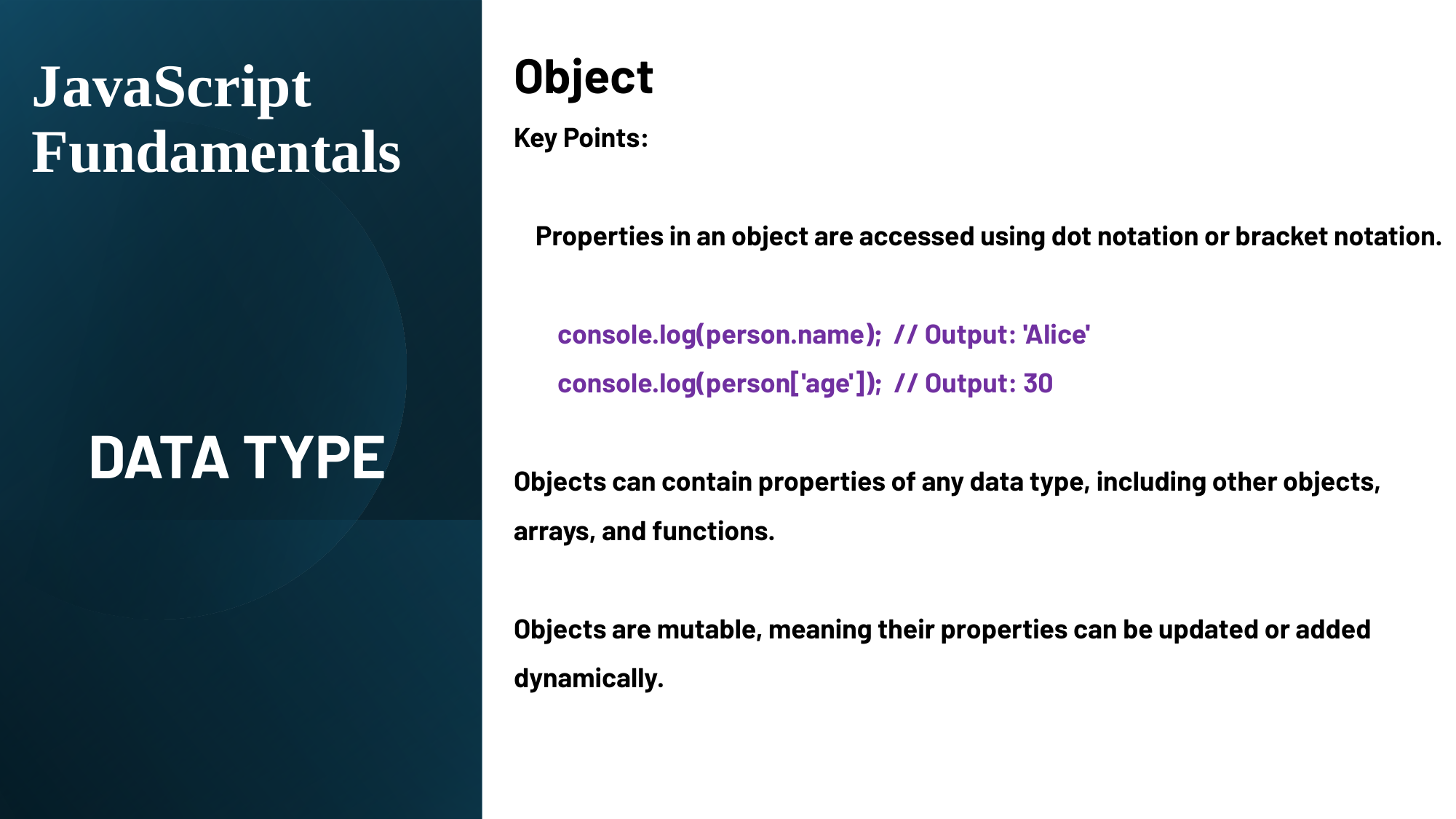

Object
Key Points:

    Properties in an object are accessed using dot notation or bracket notation.

        console.log(person.name);  // Output: 'Alice'
        console.log(person['age']);  // Output: 30

Objects can contain properties of any data type, including other objects, arrays, and functions.

Objects are mutable, meaning their properties can be updated or added dynamically.

# JavaScript Fundamentals

DATA TYPE